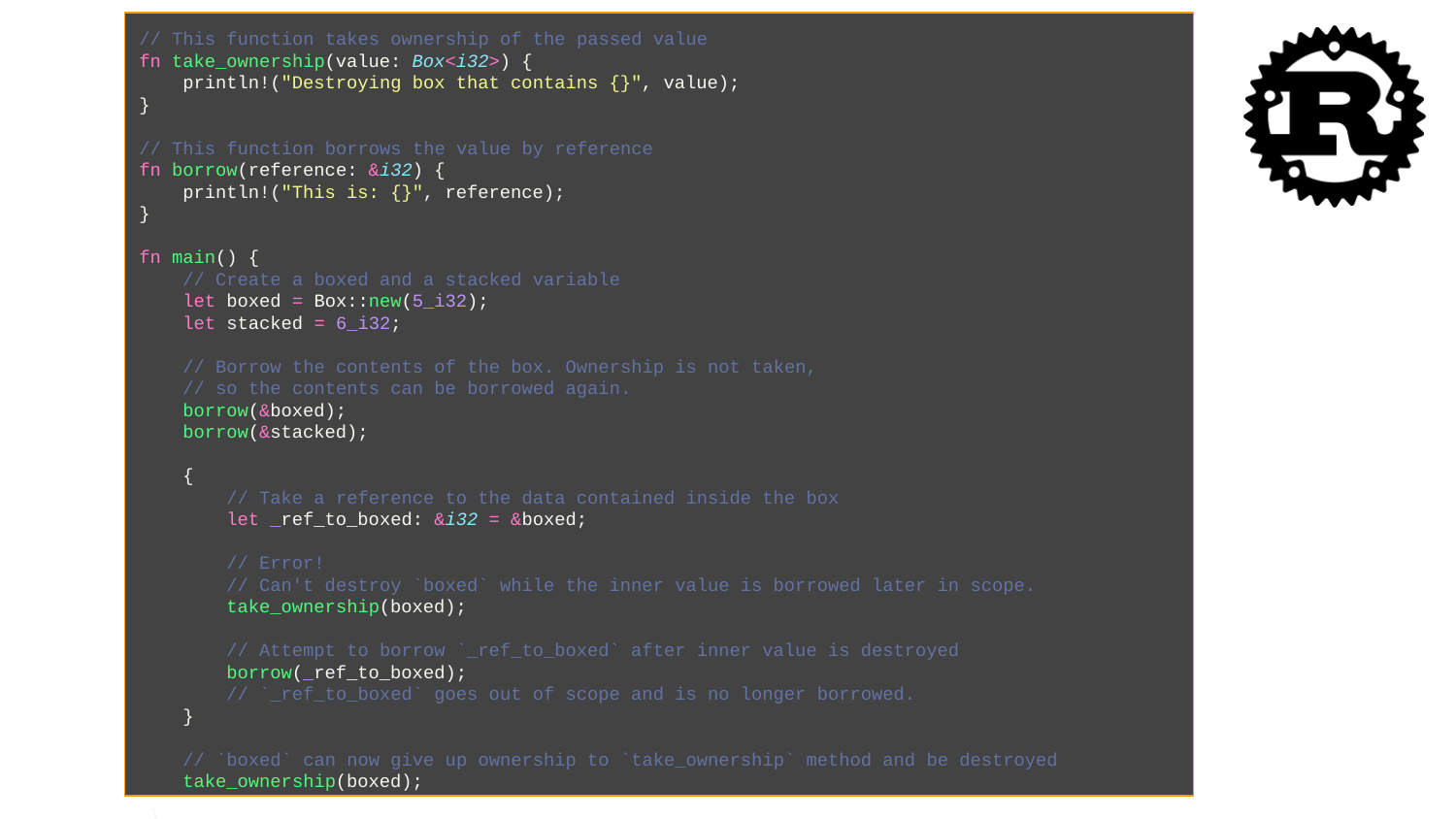

// This function takes ownership of the passed value
fn take_ownership(value: Box<i32>) {
    println!("Destroying box that contains {}", value);
}

// This function borrows the value by reference
fn borrow(reference: &i32) {
    println!("This is: {}", reference);
}

fn main() {
    // Create a boxed and a stacked variable
    let boxed = Box::new(5_i32);
    let stacked = 6_i32;

    // Borrow the contents of the box. Ownership is not taken,
    // so the contents can be borrowed again.
    borrow(&boxed);
    borrow(&stacked);

    {
        // Take a reference to the data contained inside the box
        let _ref_to_boxed: &i32 = &boxed;

        // Error!
        // Can't destroy `boxed` while the inner value is borrowed later in scope.
        take_ownership(boxed);

        // Attempt to borrow `_ref_to_boxed` after inner value is destroyed
        borrow(_ref_to_boxed);
        // `_ref_to_boxed` goes out of scope and is no longer borrowed.
    }

    // `boxed` can now give up ownership to `take_ownership` method and be destroyed
    take_ownership(boxed);
}